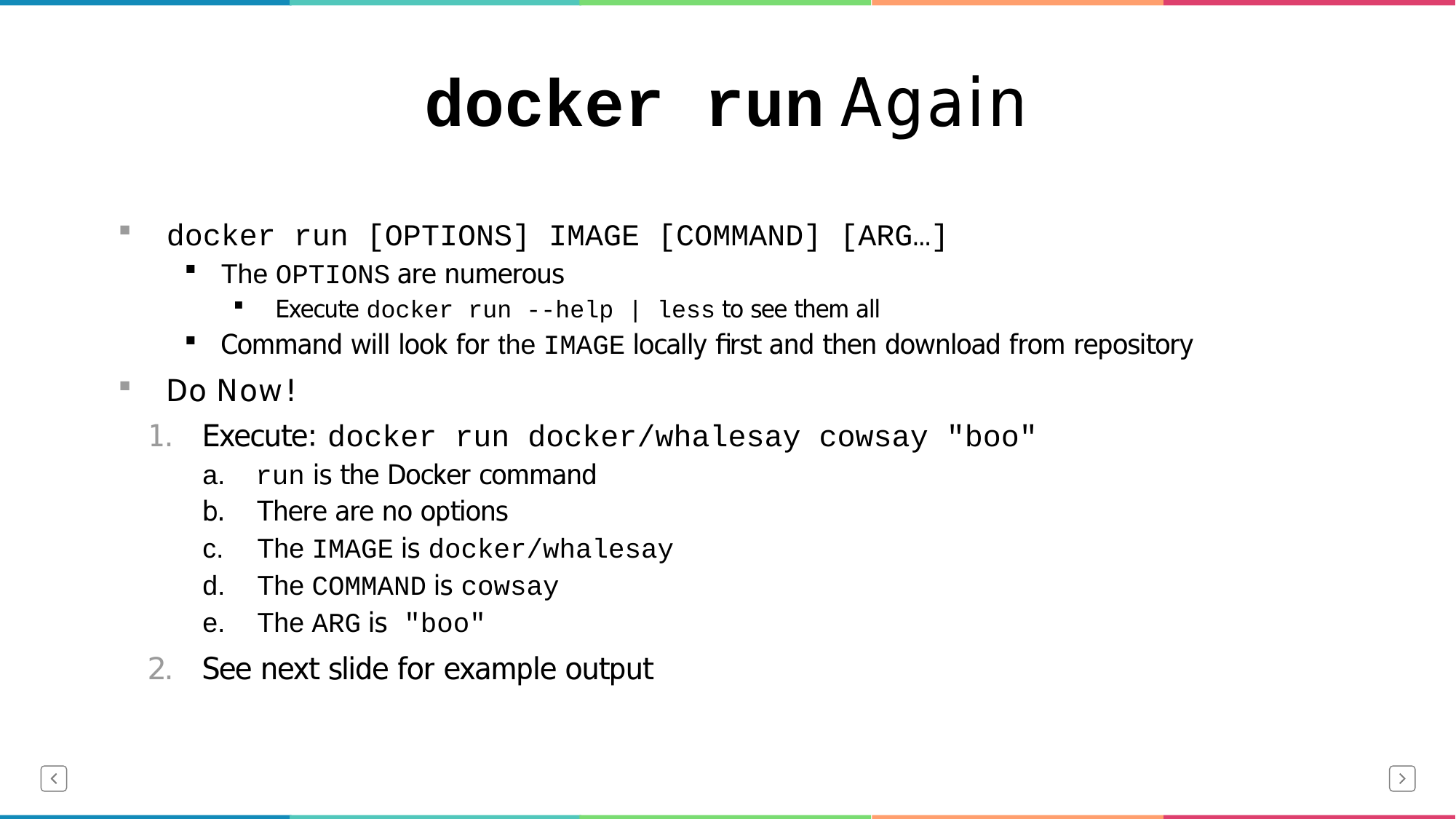

# docker run Again

docker run [OPTIONS] IMAGE [COMMAND] [ARG…]
The OPTIONS are numerous
Execute docker run --help | less to see them all
Command will look for the IMAGE locally first and then download from repository
Do Now!
Execute: docker run docker/whalesay cowsay "boo"
 run is the Docker command
There are no options
The IMAGE is docker/whalesay
The COMMAND is cowsay
The ARG is  "boo"
See next slide for example output